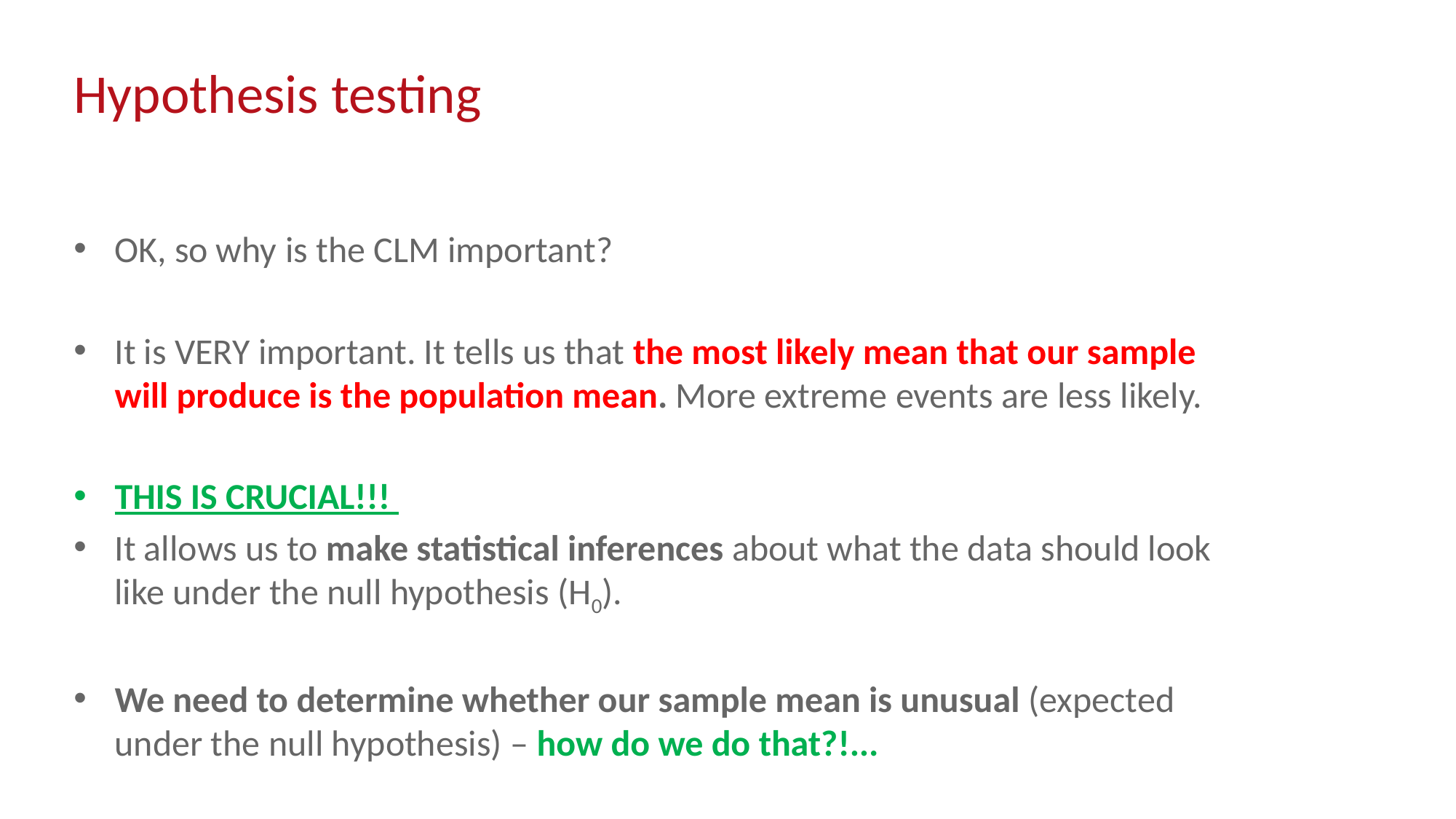

# Hypothesis testing
OK, so why is the CLM important?

It is VERY important. It tells us that the most likely mean that our sample will produce is the population mean. More extreme events are less likely.

THIS IS CRUCIAL!!!
It allows us to make statistical inferences about what the data should look like under the null hypothesis (H0).

We need to determine whether our sample mean is unusual (expected under the null hypothesis) – how do we do that?!...